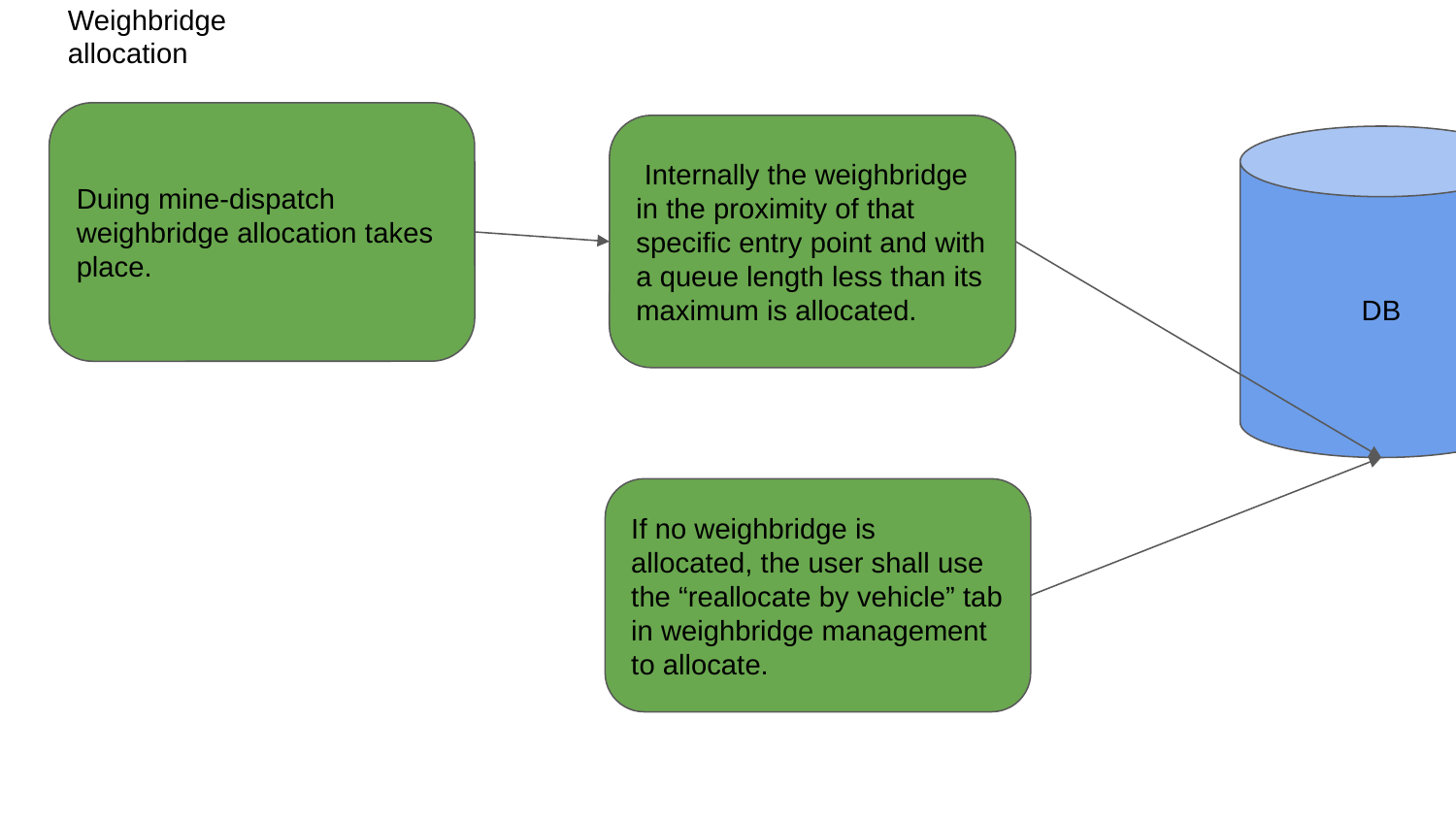

Weighbridge allocation
Duing mine-dispatch weighbridge allocation takes place.
 Internally the weighbridge in the proximity of that specific entry point and with a queue length less than its maximum is allocated.
DB
If no weighbridge is allocated, the user shall use the “reallocate by vehicle” tab in weighbridge management to allocate.